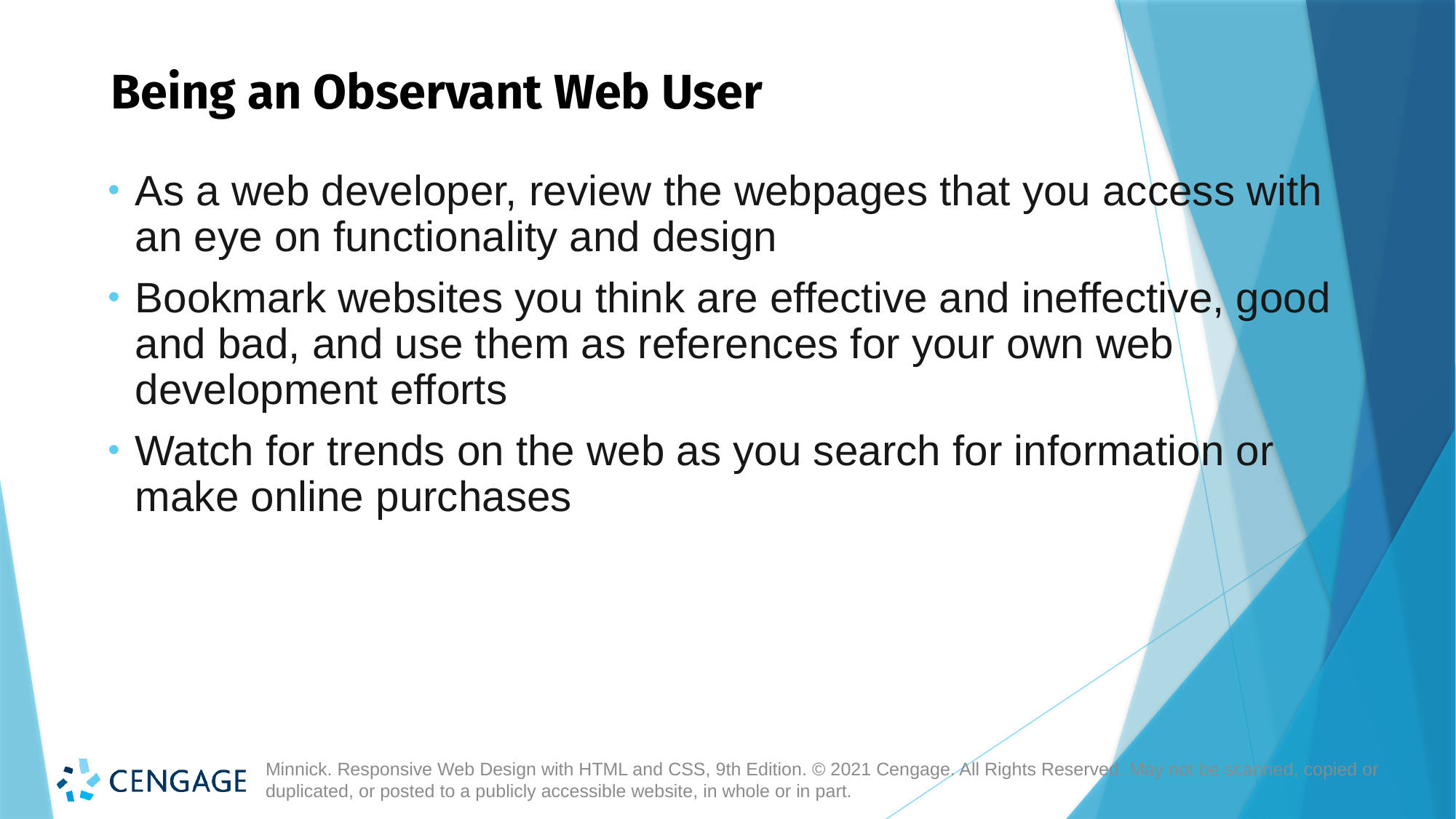

# Being an Observant Web User
As a web developer, review the webpages that you access with an eye on functionality and design
Bookmark websites you think are effective and ineffective, good and bad, and use them as references for your own web development efforts
Watch for trends on the web as you search for information or make online purchases
Minnick. Responsive Web Design with HTML and CSS, 9th Edition. © 2021 Cengage. All Rights Reserved. May not be scanned, copied or duplicated, or posted to a publicly accessible website, in whole or in part.